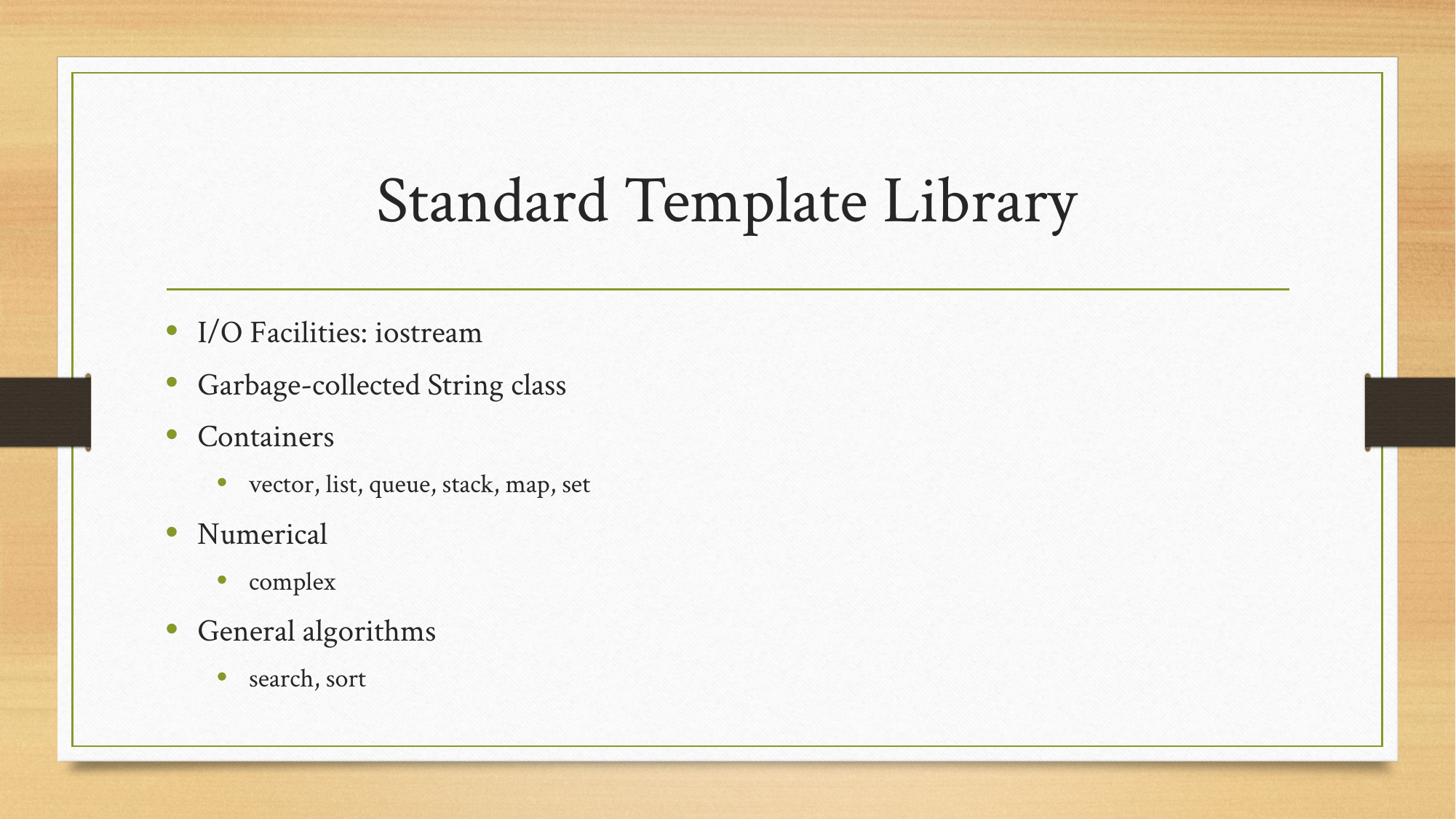

# Standard Template Library
I/O Facilities: iostream
Garbage-collected String class
Containers
vector, list, queue, stack, map, set
Numerical
complex
General algorithms
search, sort